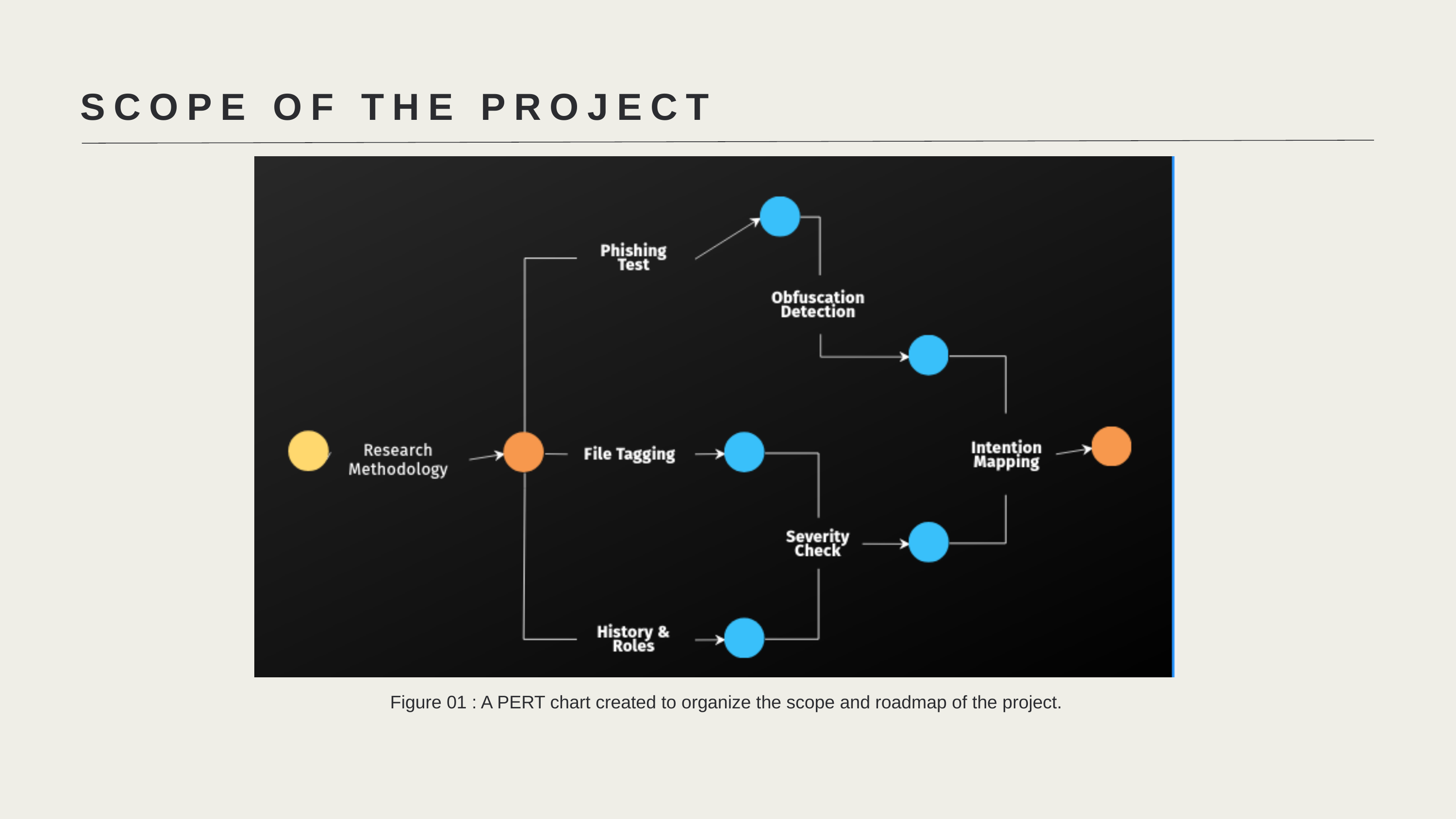

SCOPE OF THE PROJECT

Figure 01 : A PERT chart created to organize the scope and roadmap of the project.